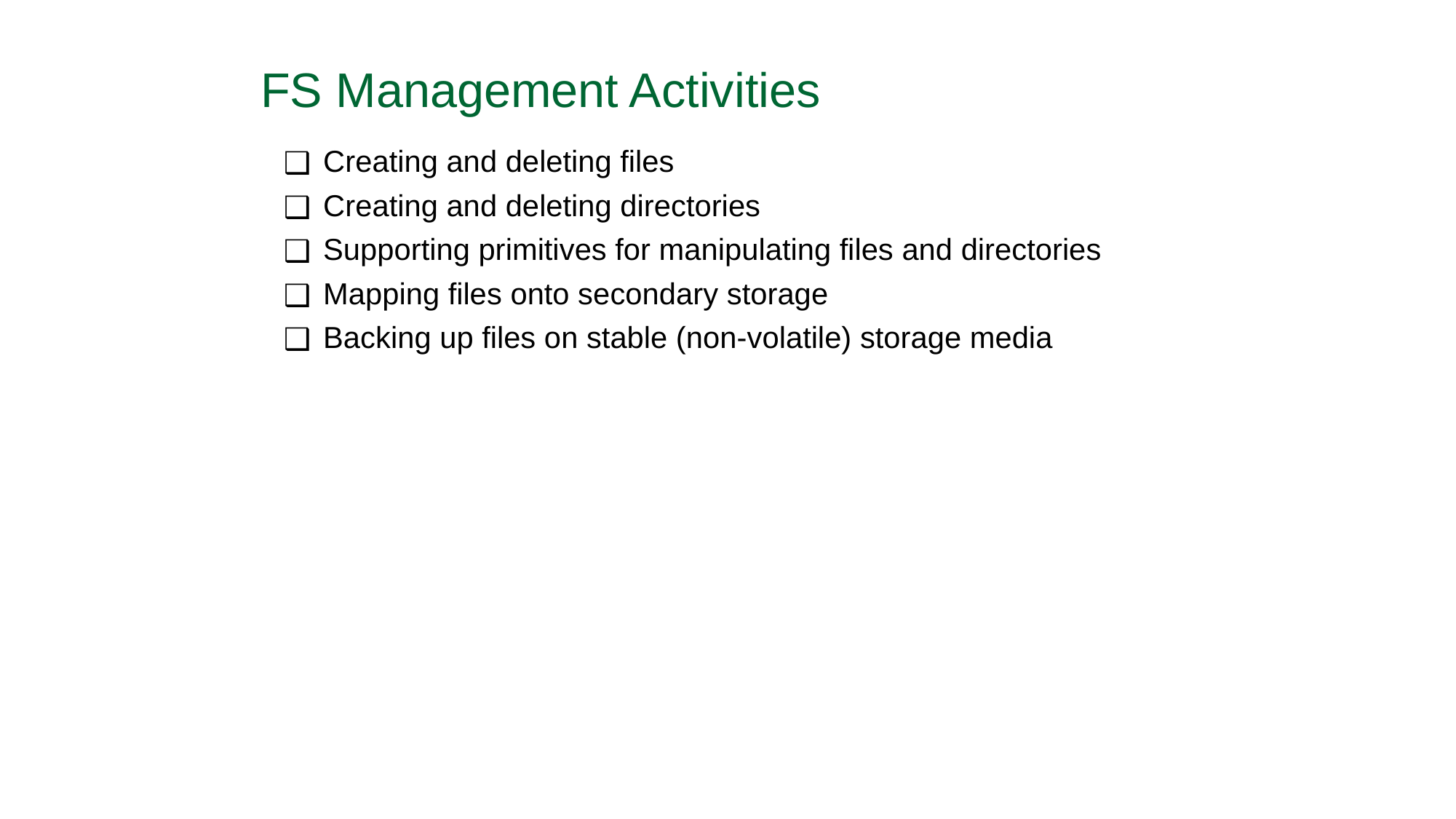

FS Management Activities
Creating and deleting files
Creating and deleting directories
Supporting primitives for manipulating files and directories
Mapping files onto secondary storage
Backing up files on stable (non-volatile) storage media
i